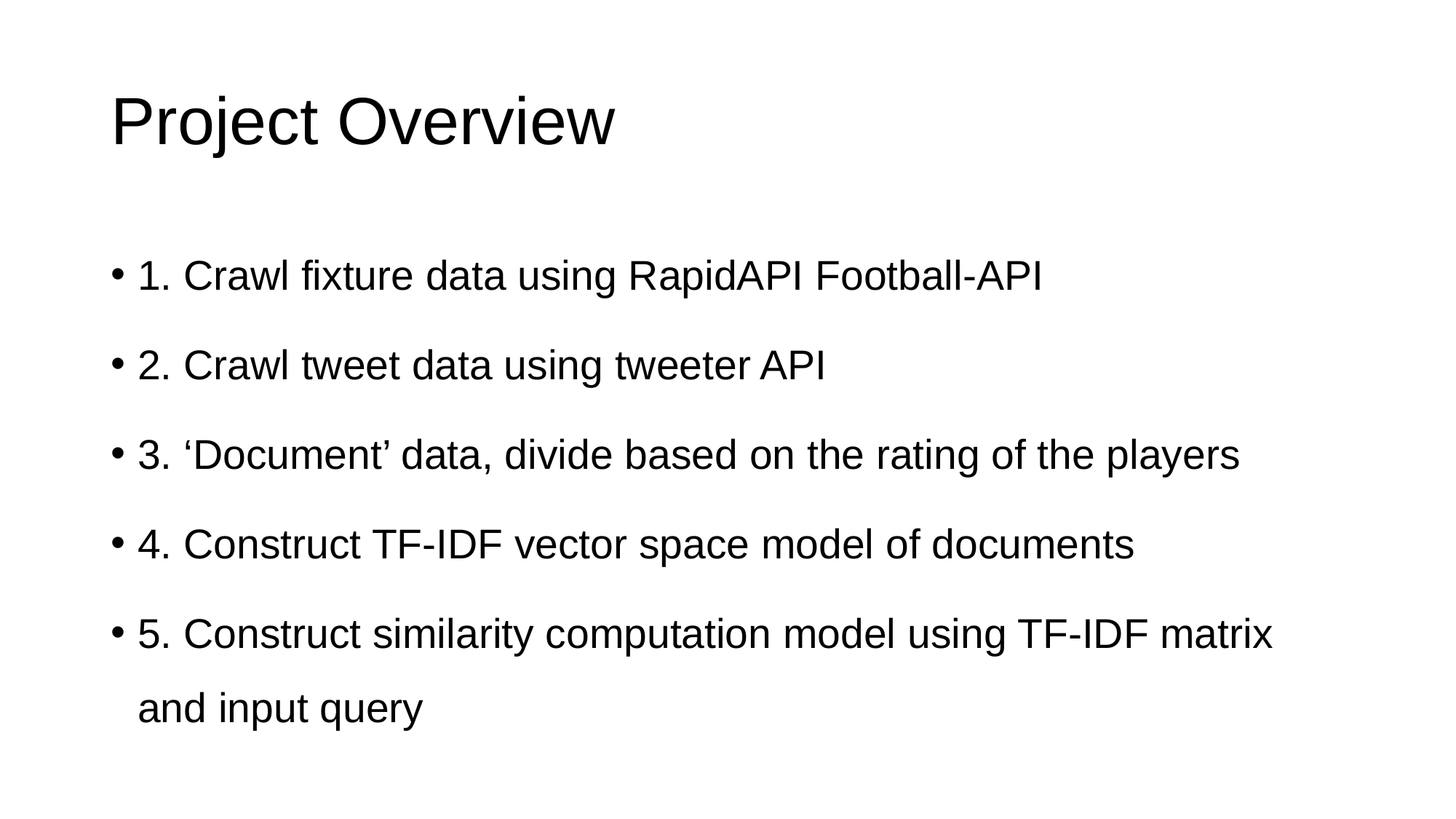

# Project Overview
1. Crawl fixture data using RapidAPI Football-API
2. Crawl tweet data using tweeter API
3. ‘Document’ data, divide based on the rating of the players
4. Construct TF-IDF vector space model of documents
5. Construct similarity computation model using TF-IDF matrix and input query